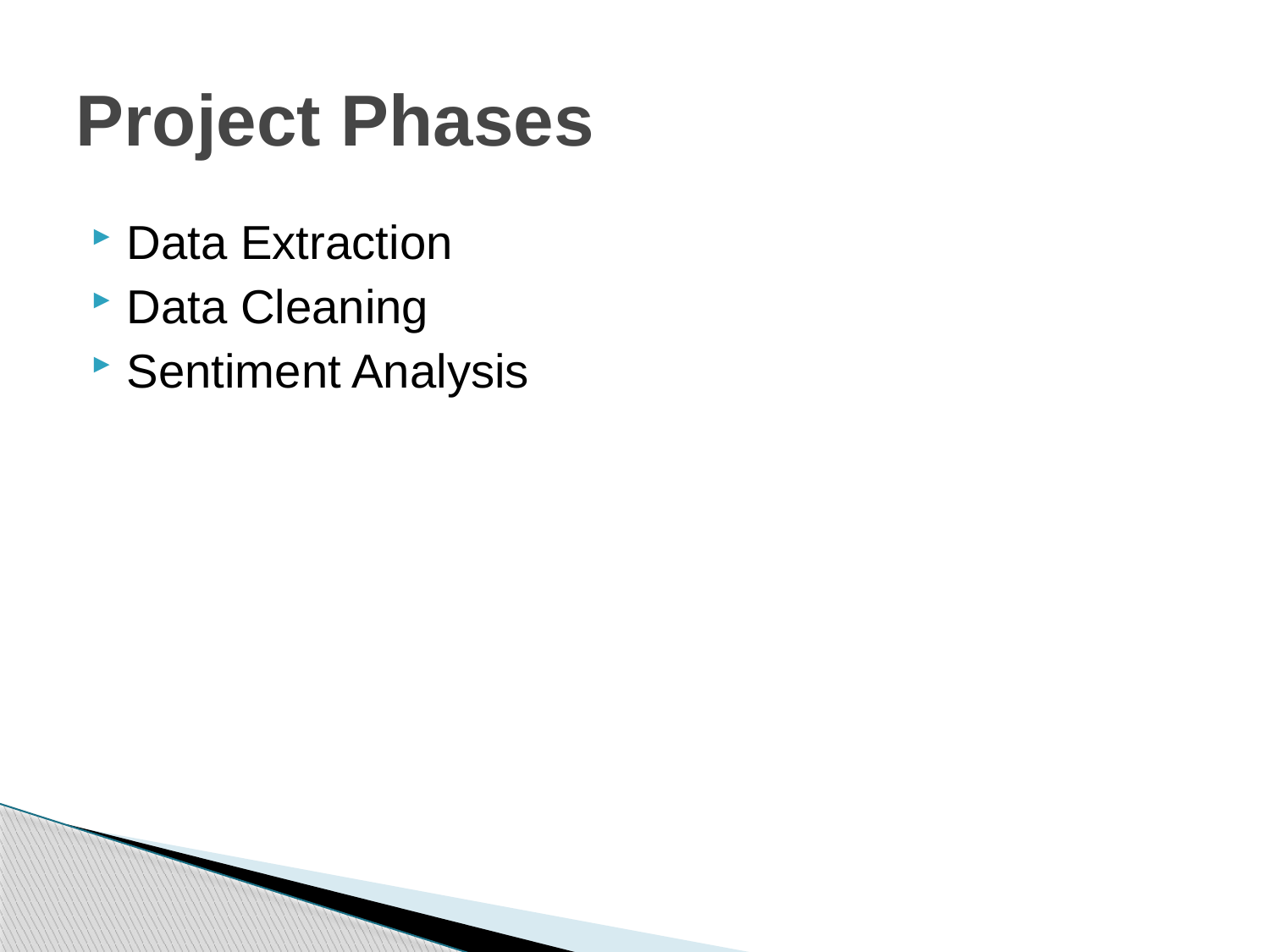

# Project Phases
Data Extraction
Data Cleaning
Sentiment Analysis